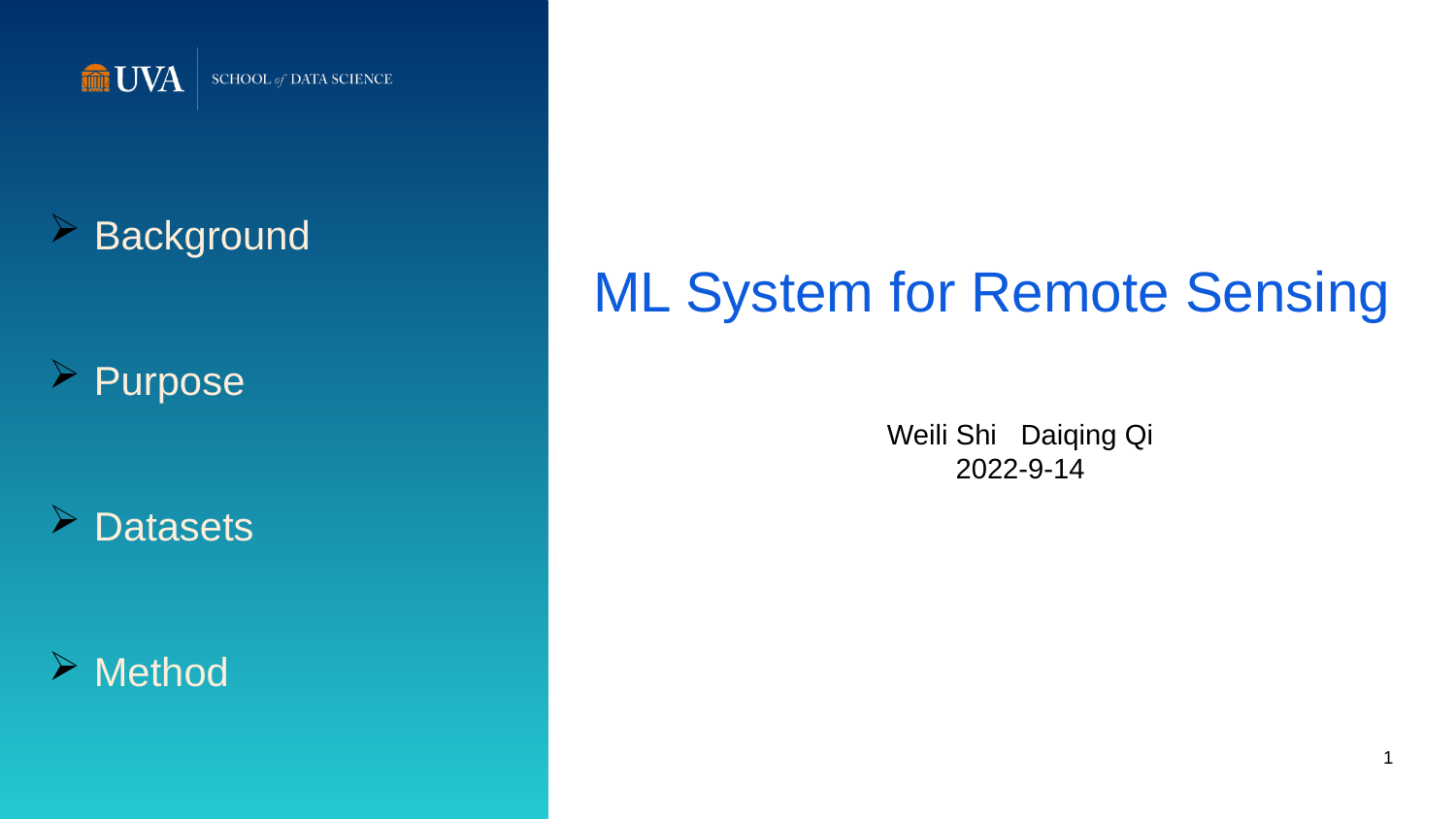

Background

Purpose

Datasets

Method

ML System for Remote Sensing
Weili Shi   Daiqing Qi
2022-9-14
1